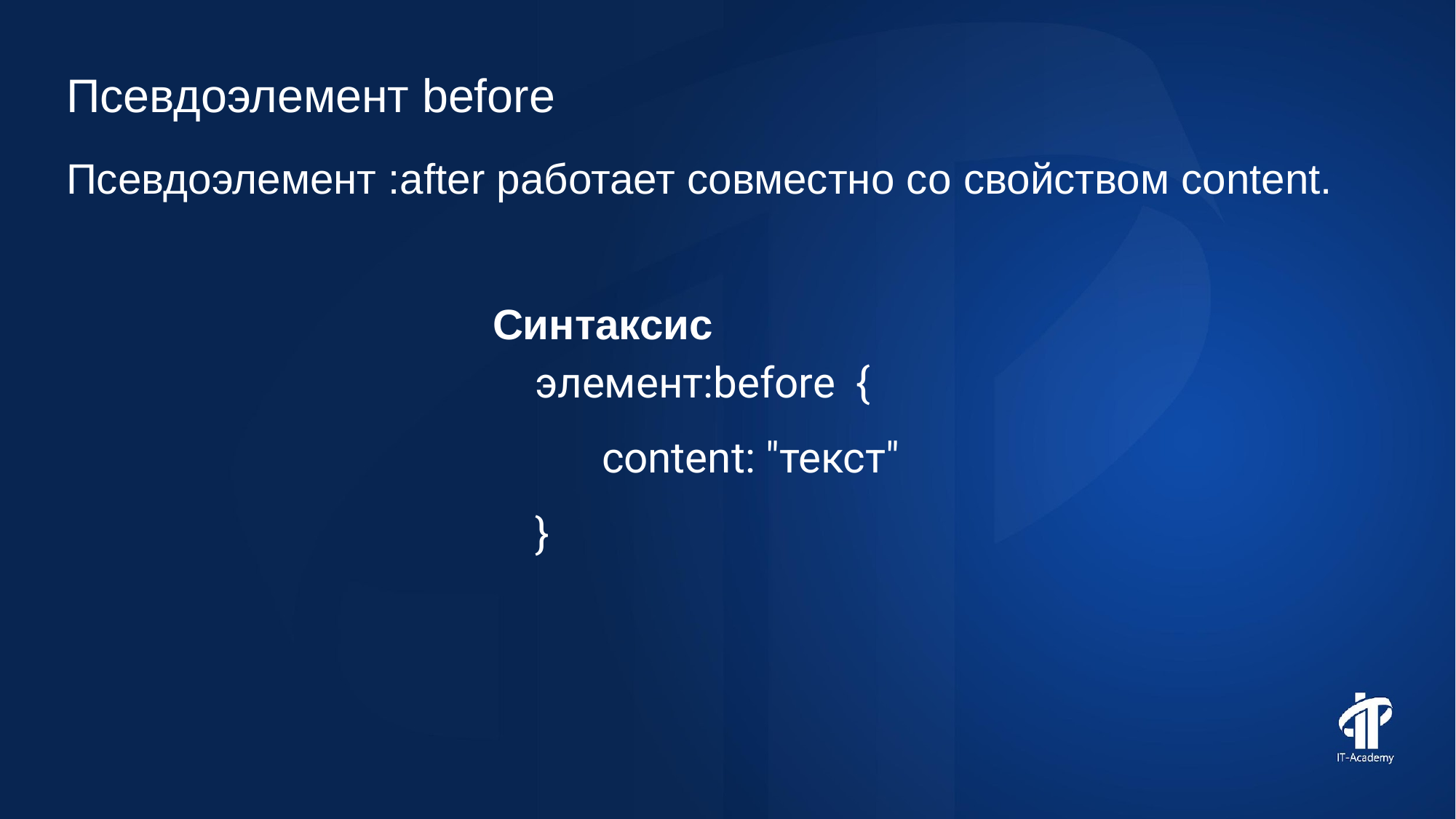

Псевдоэлемент before
Псевдоэлемент :after работает совместно со свойством content.
Синтаксис
элемент:before  {
content: "текст"
}